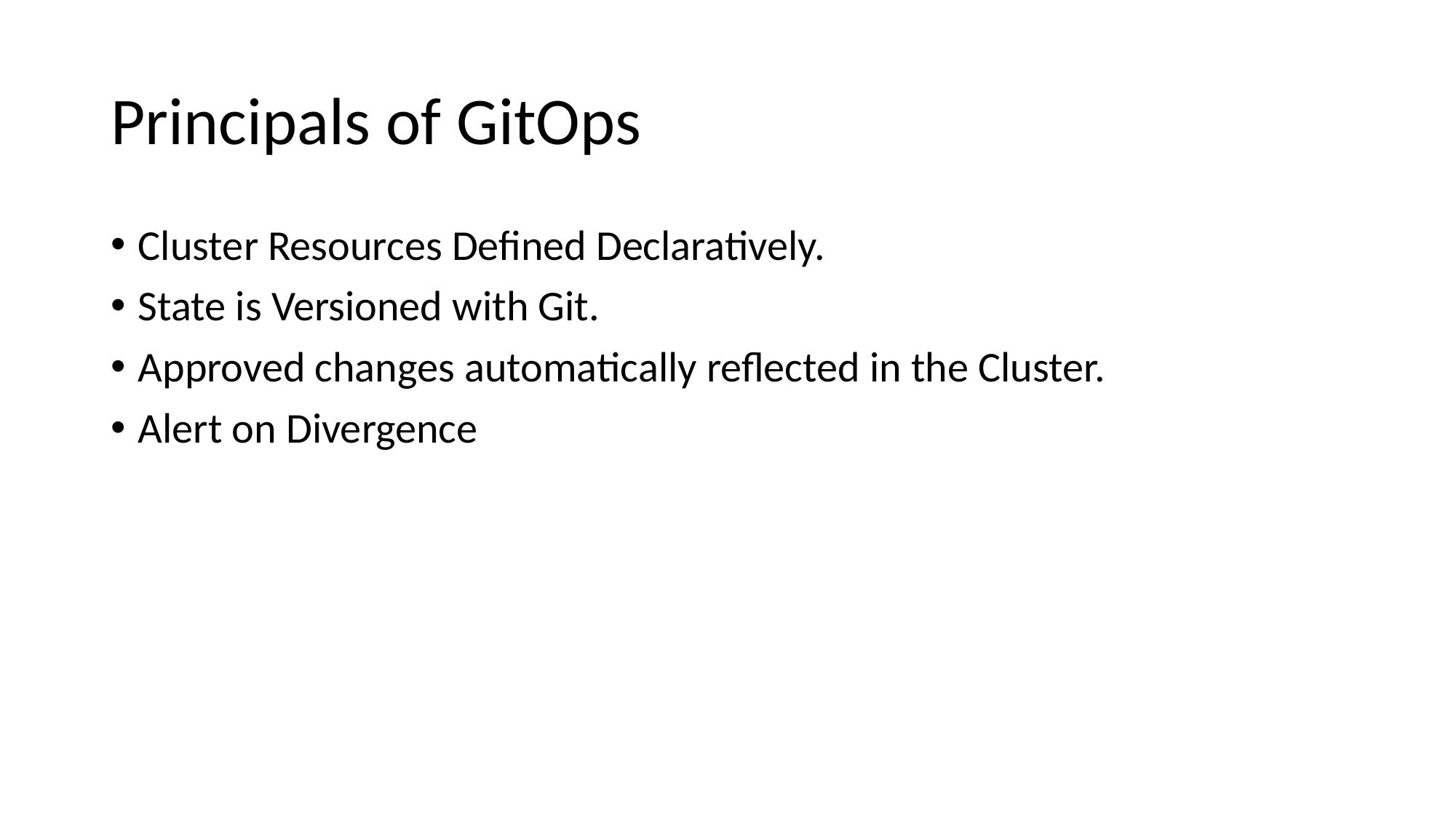

# Principals of GitOps
Cluster Resources Defined Declaratively.
State is Versioned with Git.
Approved changes automatically reflected in the Cluster.
Alert on Divergence